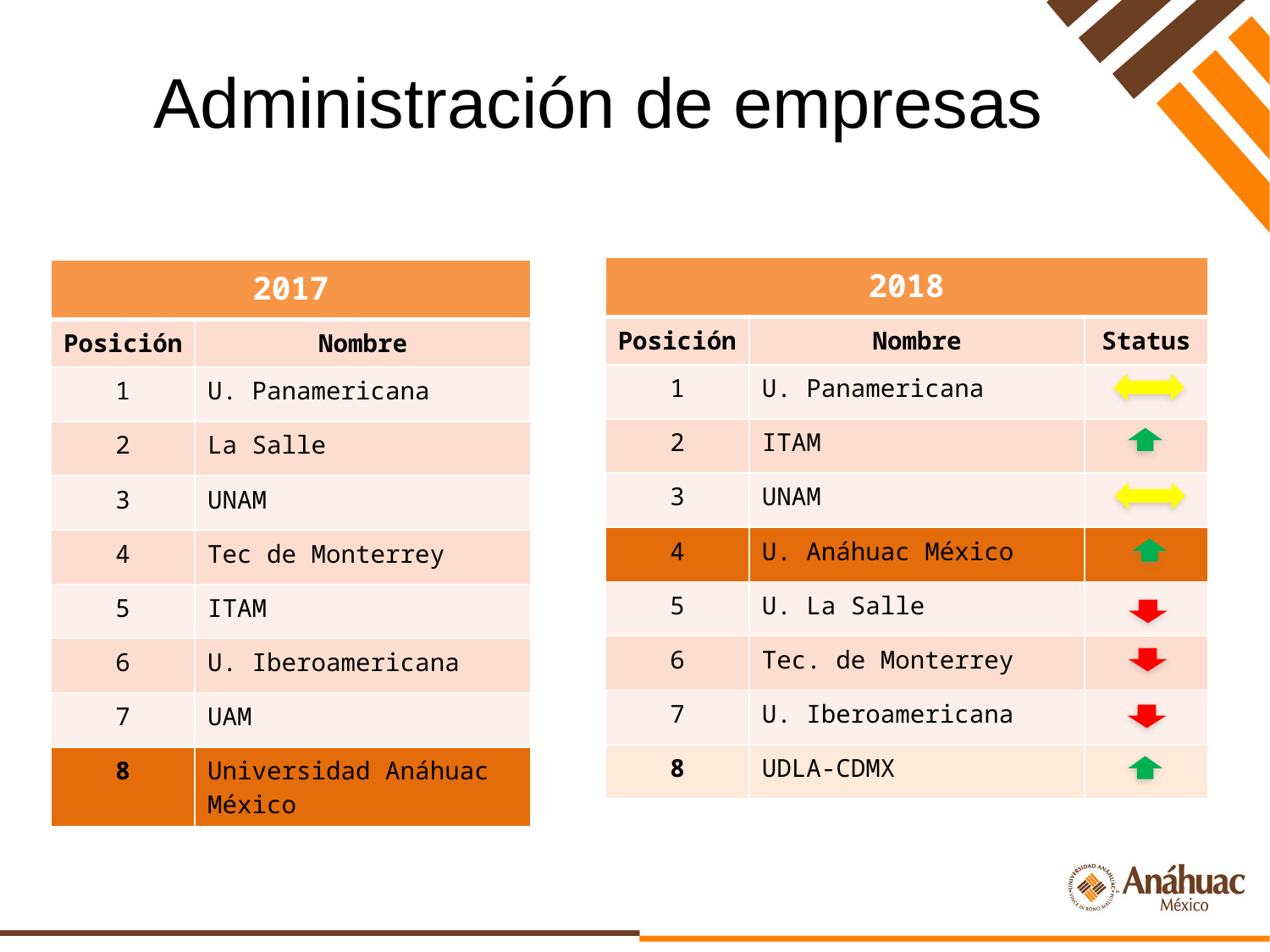

# Administración de empresas
| 2018 |  |  |
| --- | --- | --- |
| Posición | Nombre | Status |
| 1 | U. Panamericana |  |
| 2 | ITAM |  |
| 3 | UNAM |  |
| 4 | U. Anáhuac México |  |
| 5 | U. La Salle |  |
| 6 | Tec. de Monterrey |  |
| 7 | U. Iberoamericana |  |
| 8 | UDLA-CDMX |  |
| 2017 |  |
| --- | --- |
| Posición | Nombre |
| 1 | U. Panamericana |
| 2 | La Salle |
| 3 | UNAM |
| 4 | Tec de Monterrey |
| 5 | ITAM |
| 6 | U. Iberoamericana |
| 7 | UAM |
| 8 | Universidad Anáhuac México |